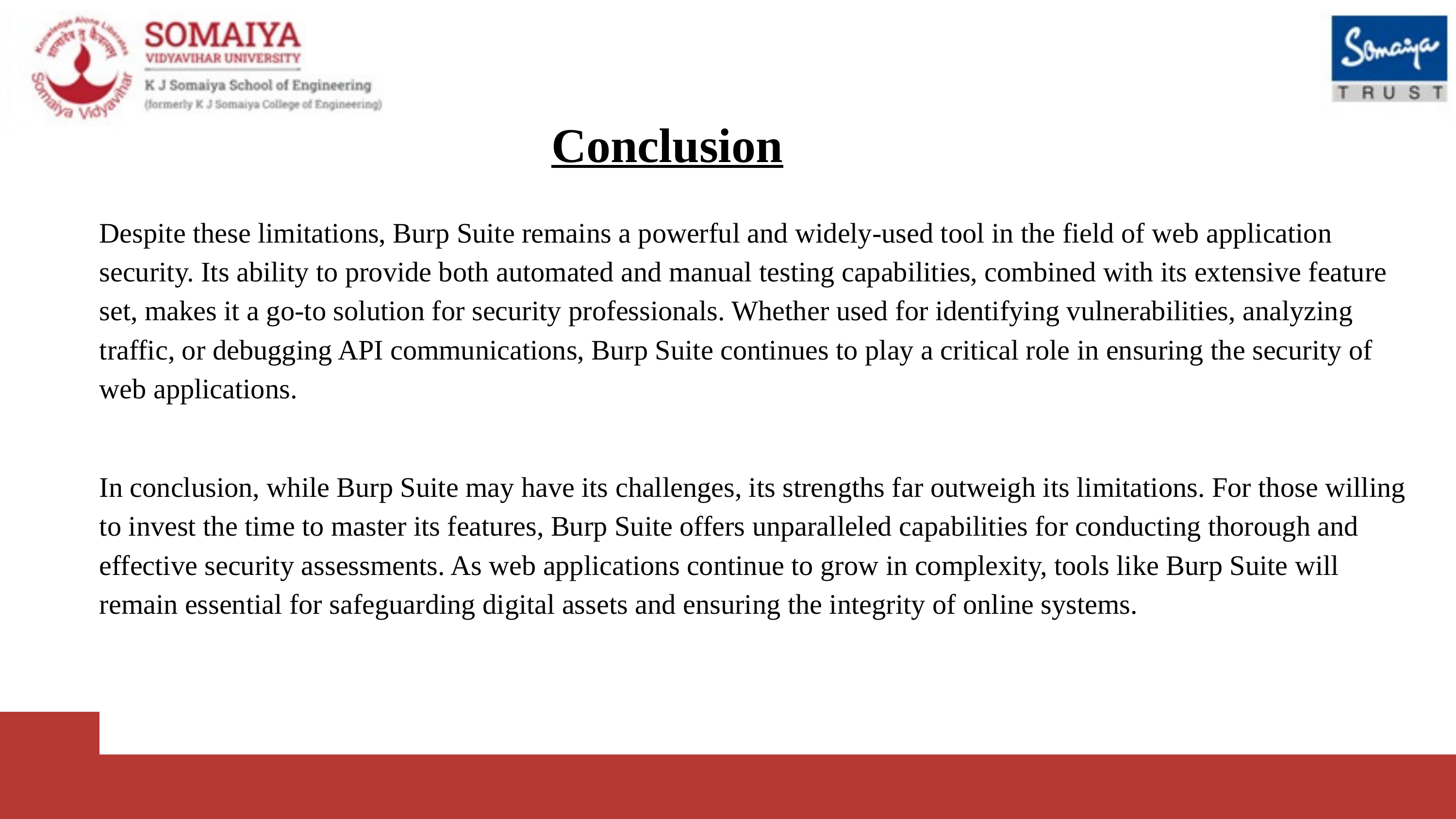

Conclusion
Despite these limitations, Burp Suite remains a powerful and widely-used tool in the field of web application security. Its ability to provide both automated and manual testing capabilities, combined with its extensive feature set, makes it a go-to solution for security professionals. Whether used for identifying vulnerabilities, analyzing traffic, or debugging API communications, Burp Suite continues to play a critical role in ensuring the security of web applications.

In conclusion, while Burp Suite may have its challenges, its strengths far outweigh its limitations. For those willing to invest the time to master its features, Burp Suite offers unparalleled capabilities for conducting thorough and effective security assessments. As web applications continue to grow in complexity, tools like Burp Suite will remain essential for safeguarding digital assets and ensuring the integrity of online systems.